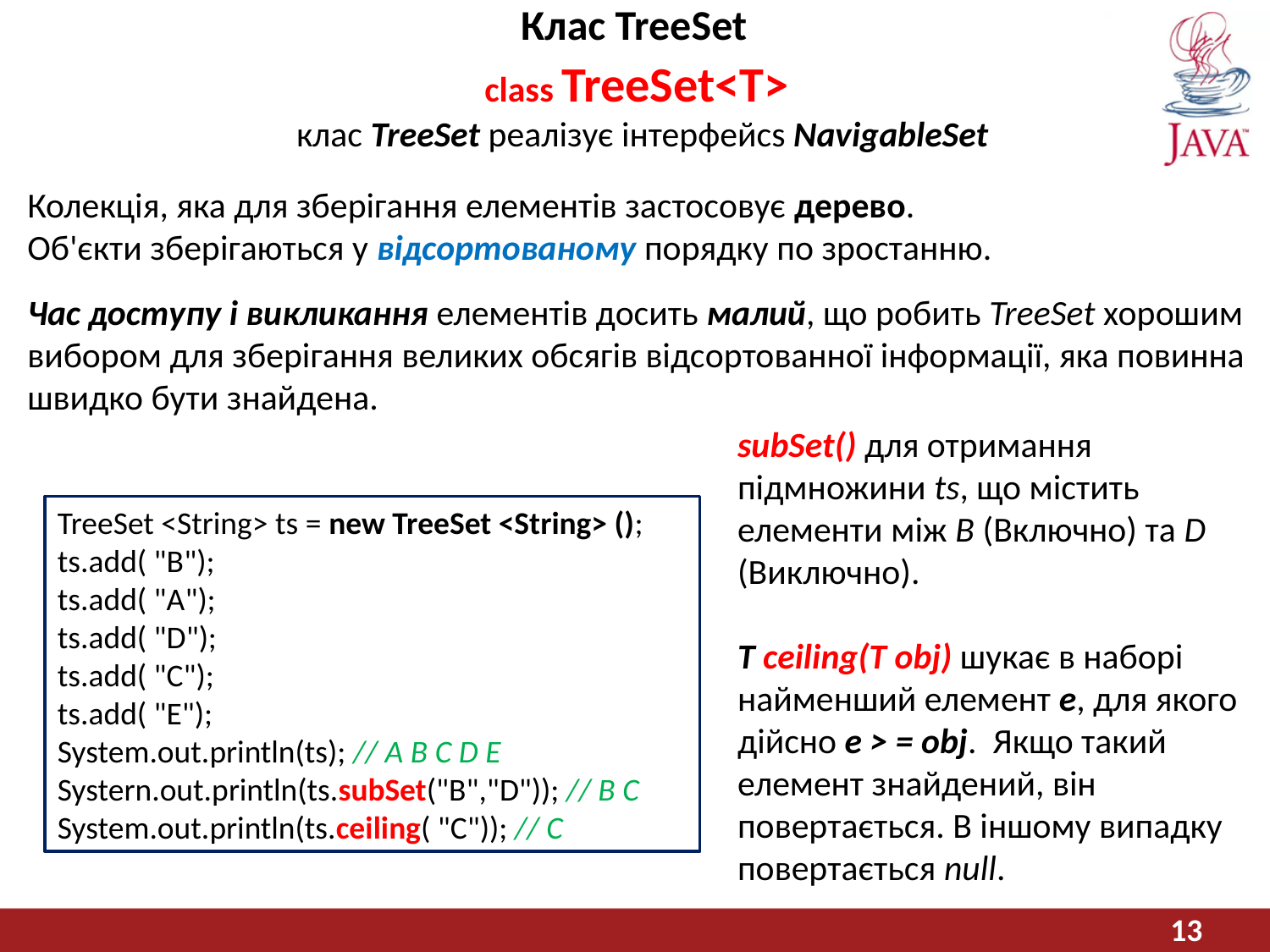

Клас TreeSet
class TreeSet<T>
 клас TreeSet реалізує інтерфейсs NavigableSet
Колекція, яка для зберігання елементів застосовує дерево.
Об'єкти зберігаються у відсортованому порядку по зростанню.

Час доступу і викликання елементів досить малий, що робить TreeSet хорошим вибором для зберігання великих обсягів відсортованної інформації, яка повинна швидко бути знайдена.
subSet() для отримання
підмножини ts, що містить елементи між B (Включно) та D (Виключно).

T ceiling(T obj) шукає в наборі найменший елемент е, для якого дійсно е > = obj.  Якщо такий елемент знайдений, він повертається. В іншому випадку повертається null.
TreeSet <String> ts = new TreeSet <String> ();
ts.add( "B");
ts.add( "A");
ts.add( "D");
ts.add( "C");
ts.add( "E");
System.out.println(ts); // А В C D Е
Systern.out.println(ts.subSet("B","D")); // В C
System.out.println(ts.ceiling( "C")); // C